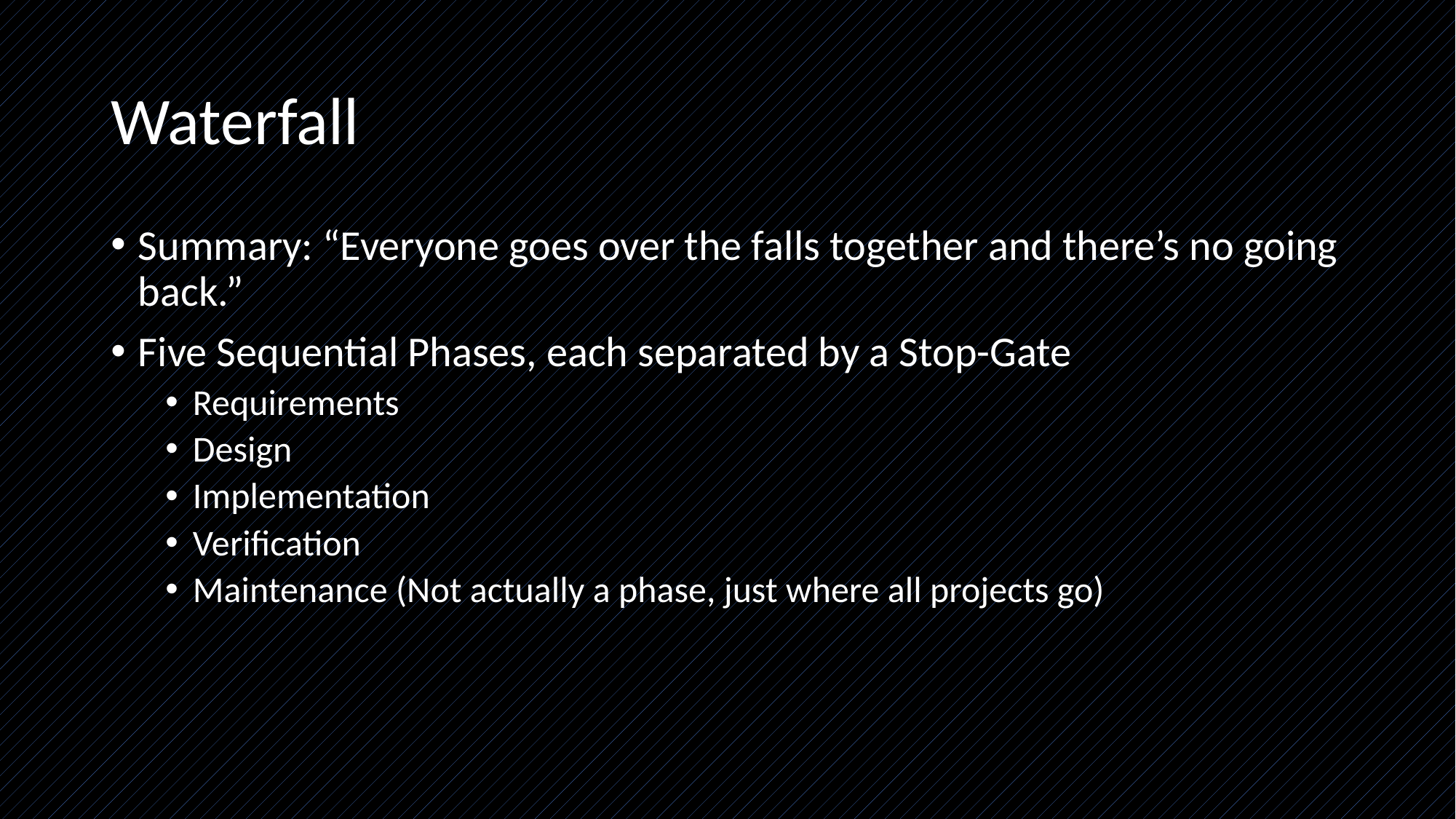

# Waterfall
Summary: “Everyone goes over the falls together and there’s no going back.”
Five Sequential Phases, each separated by a Stop-Gate
Requirements
Design
Implementation
Verification
Maintenance (Not actually a phase, just where all projects go)